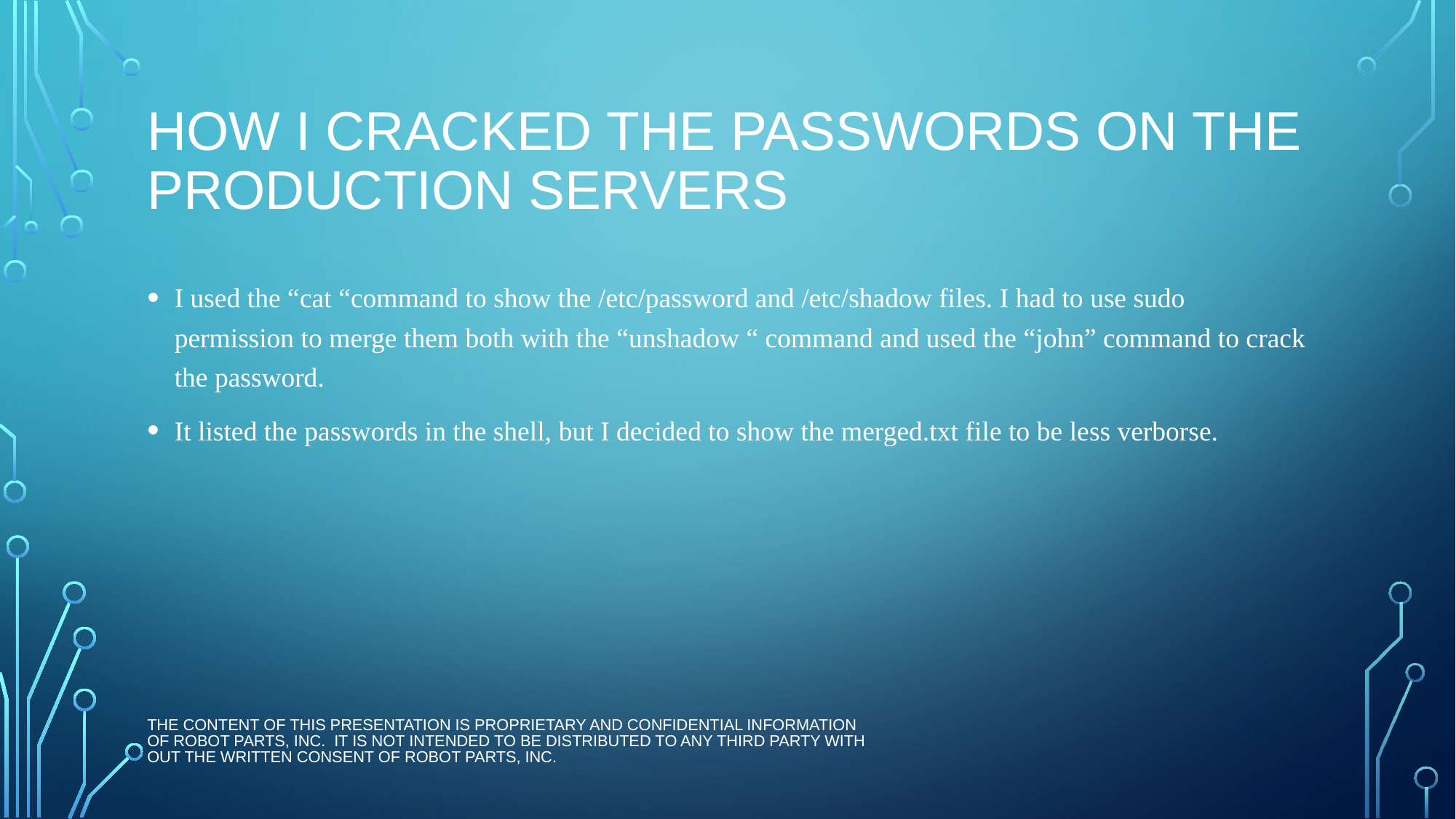

# How I Cracked the Passwords on the production servers
I used the “cat “command to show the /etc/password and /etc/shadow files. I had to use sudo permission to merge them both with the “unshadow “ command and used the “john” command to crack the password.
It listed the passwords in the shell, but I decided to show the merged.txt file to be less verborse.

The content of this presentation is proprietary and confidential information of Robot Parts, Inc.  It is not intended to be distributed to any third party without the written consent of Robot Parts, Inc.